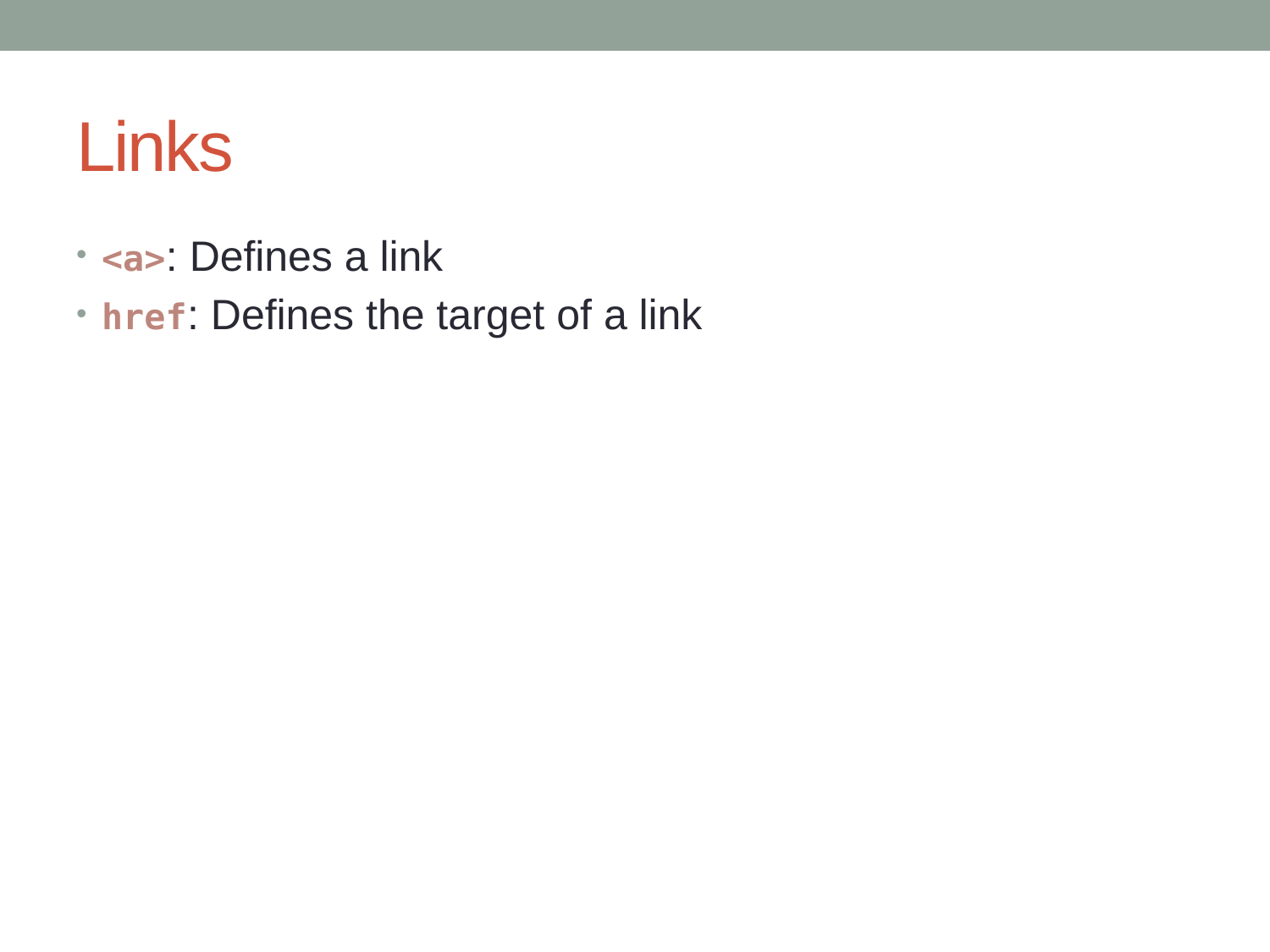

# Links
<a>: Defines a link
href: Defines the target of a link